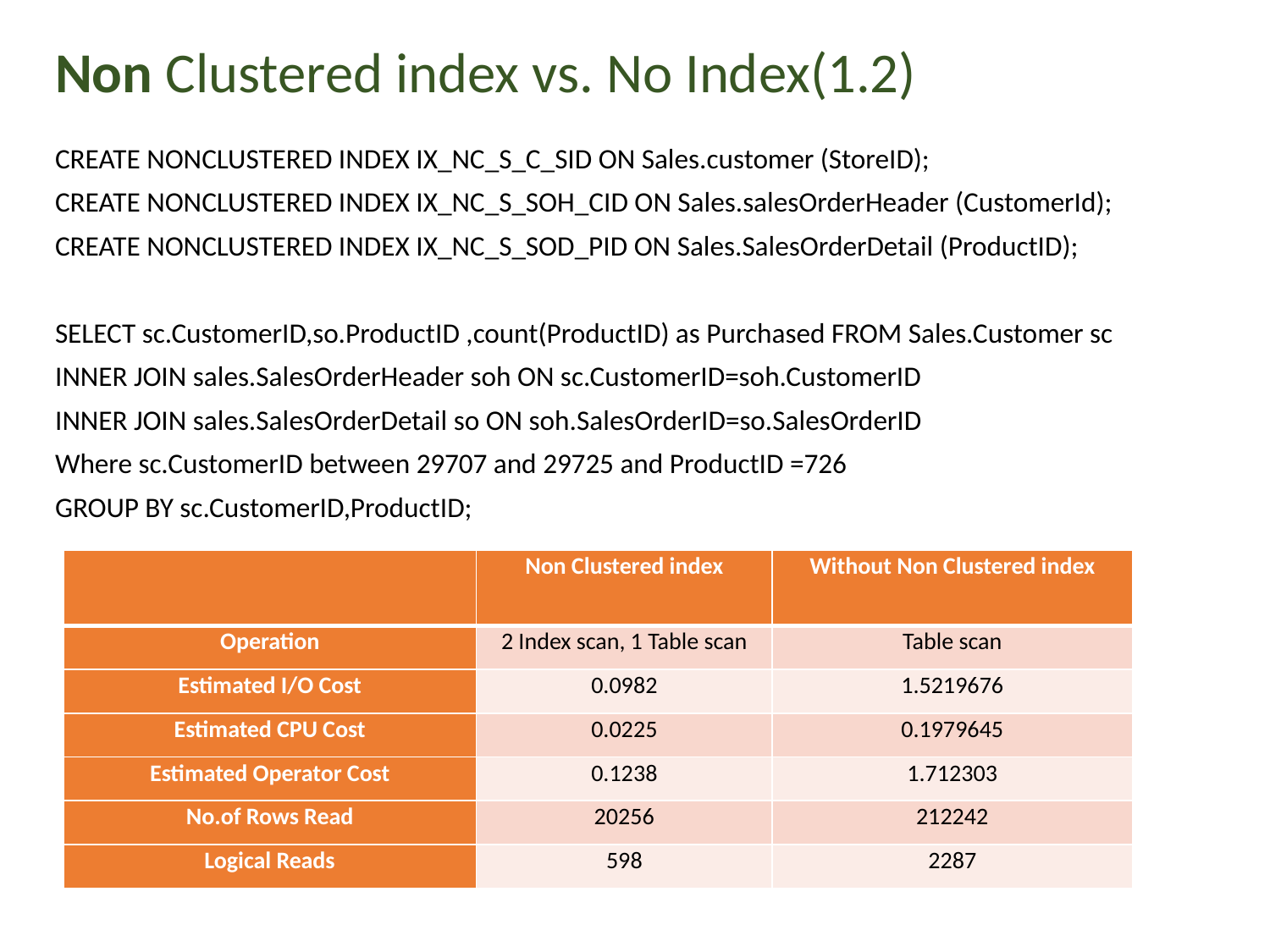

# Non Clustered index vs. No Index(1.2)
CREATE NONCLUSTERED INDEX IX_NC_S_C_SID ON Sales.customer (StoreID);
CREATE NONCLUSTERED INDEX IX_NC_S_SOH_CID ON Sales.salesOrderHeader (CustomerId);
CREATE NONCLUSTERED INDEX IX_NC_S_SOD_PID ON Sales.SalesOrderDetail (ProductID);

SELECT sc.CustomerID,so.ProductID ,count(ProductID) as Purchased FROM Sales.Customer sc
INNER JOIN sales.SalesOrderHeader soh ON sc.CustomerID=soh.CustomerID
INNER JOIN sales.SalesOrderDetail so ON soh.SalesOrderID=so.SalesOrderID
Where sc.CustomerID between 29707 and 29725 and ProductID =726
GROUP BY sc.CustomerID,ProductID;
|  | Non Clustered index | Without Non Clustered index |
| --- | --- | --- |
| Operation | 2 Index scan, 1 Table scan | Table scan |
| Estimated I/O Cost | 0.0982 | 1.5219676 |
| Estimated CPU Cost | 0.0225 | 0.1979645 |
| Estimated Operator Cost | 0.1238 | 1.712303 |
| No.of Rows Read | 20256 | 212242 |
| Logical Reads | 598 | 2287 |